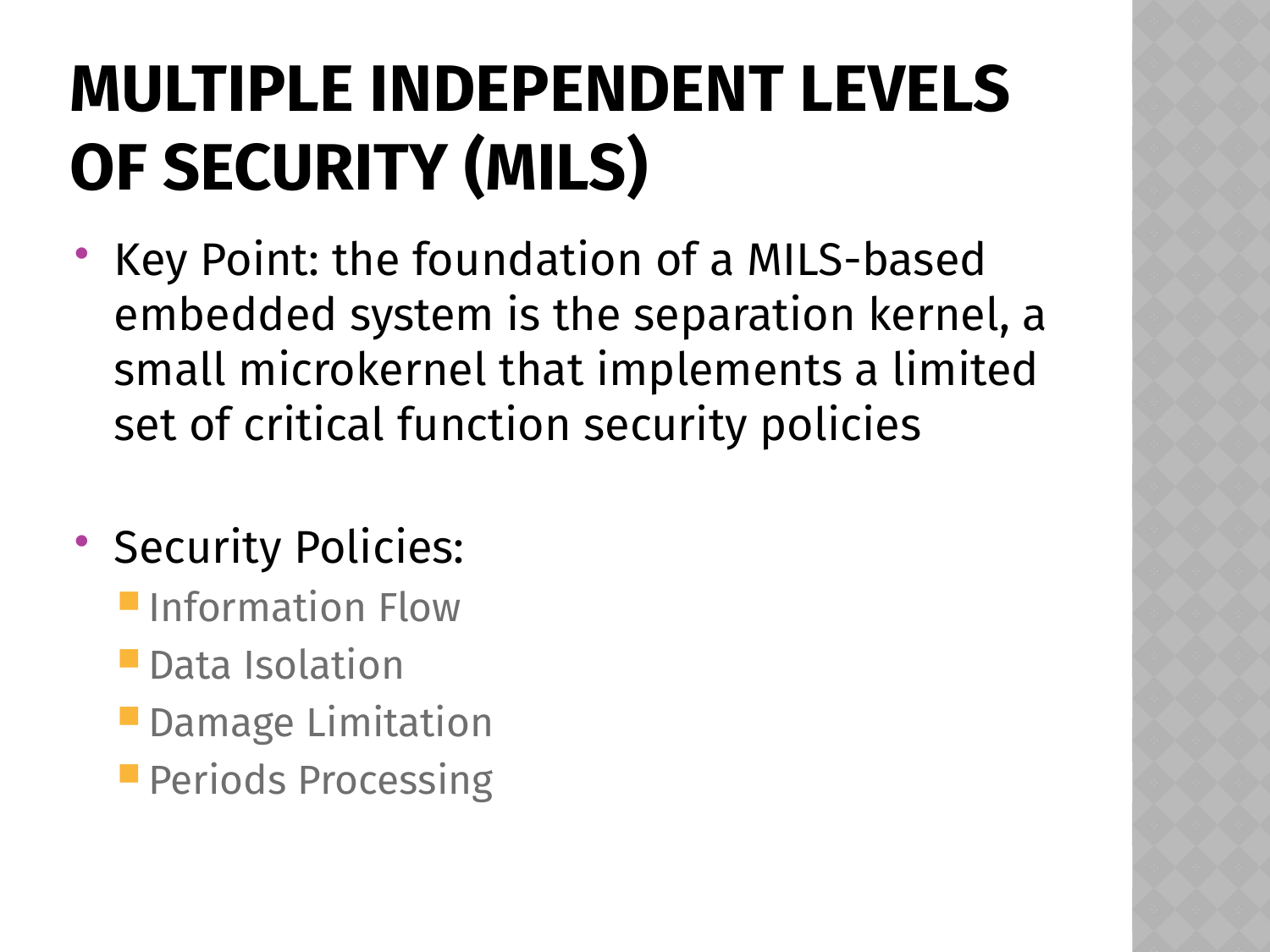

# Multiple independent levels of security (mils)
Key Point: the foundation of a MILS-based embedded system is the separation kernel, a small microkernel that implements a limited set of critical function security policies

Security Policies:
Information Flow
Data Isolation
Damage Limitation
Periods Processing